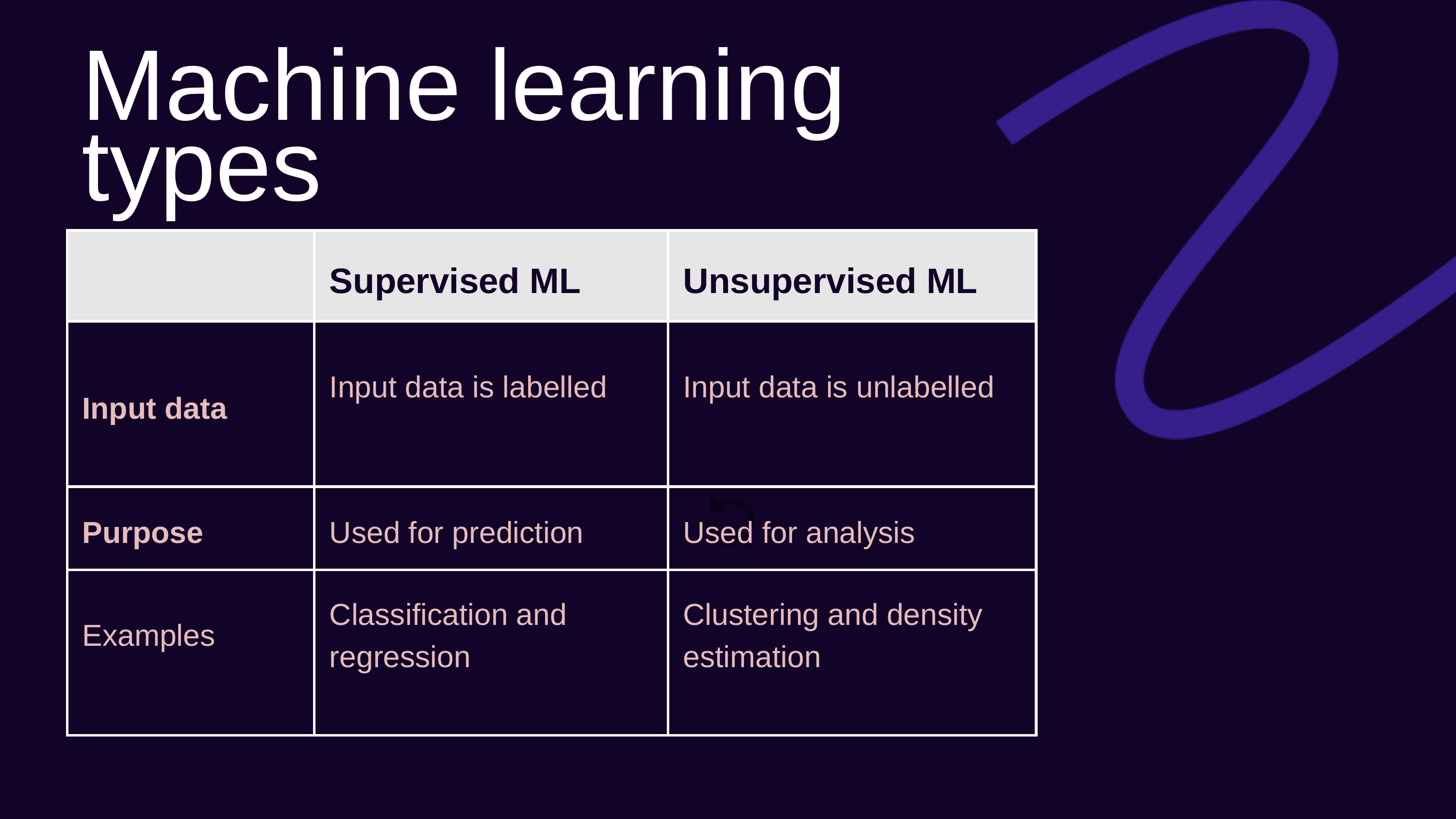

Machine learning types

|  | Supervised ML | Unsupervised ML |
| --- | --- | --- |
| Input data | Input data is labelled | Input data is unlabelled |
| Purpose | Used for prediction | Used for analysis |
| Examples | Classification and regression | Clustering and density estimation |